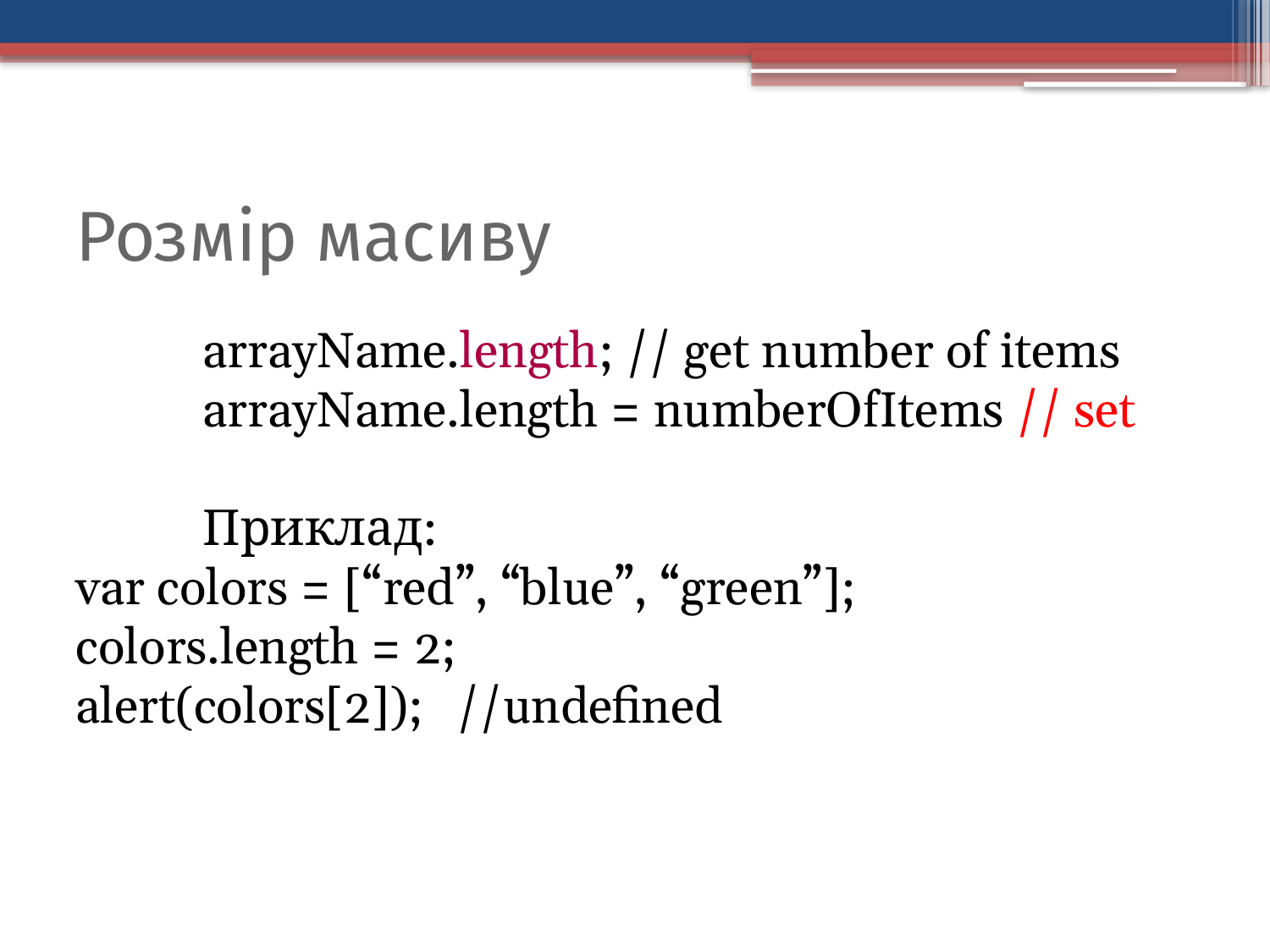

Розмір масиву
	arrayName.length; // get number of items
	arrayName.length = numberOfItems // set

	Приклад:
var colors = [“red”, “blue”, “green”];
colors.length = 2;
alert(colors[2]); 	//undeﬁned